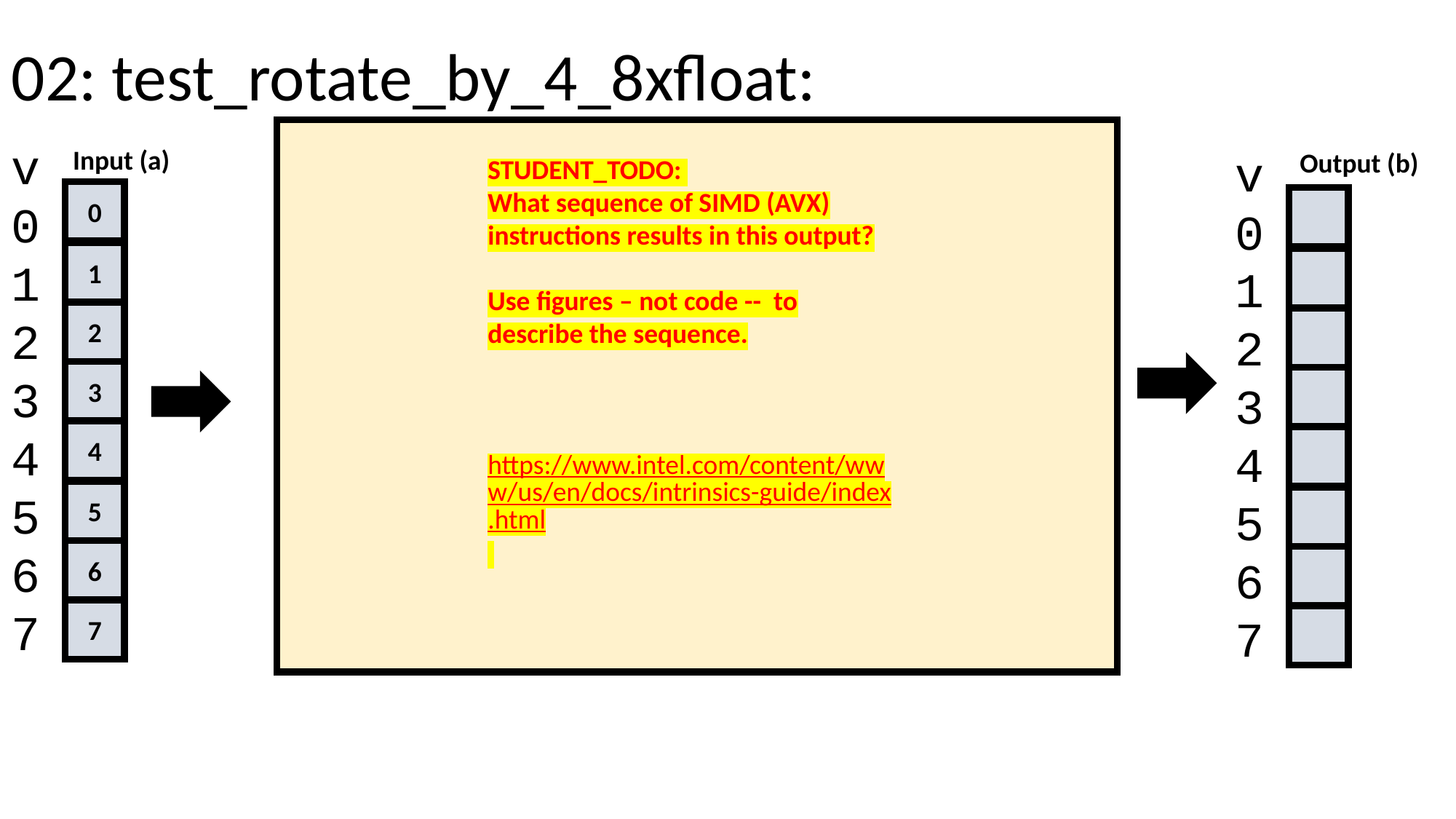

# 02: test_rotate_by_4_8xfloat:

v
0
1
2
3
4
5
6
7

v
0
1
2
3
4
5
6
7

Input (a)
Output (b)
STUDENT_TODO:
What sequence of SIMD (AVX) instructions results in this output?

Use figures – not code --  to describe the sequence.

https://www.intel.com/content/www/us/en/docs/intrinsics-guide/index.html
0

1

2

3

4

5

6

7